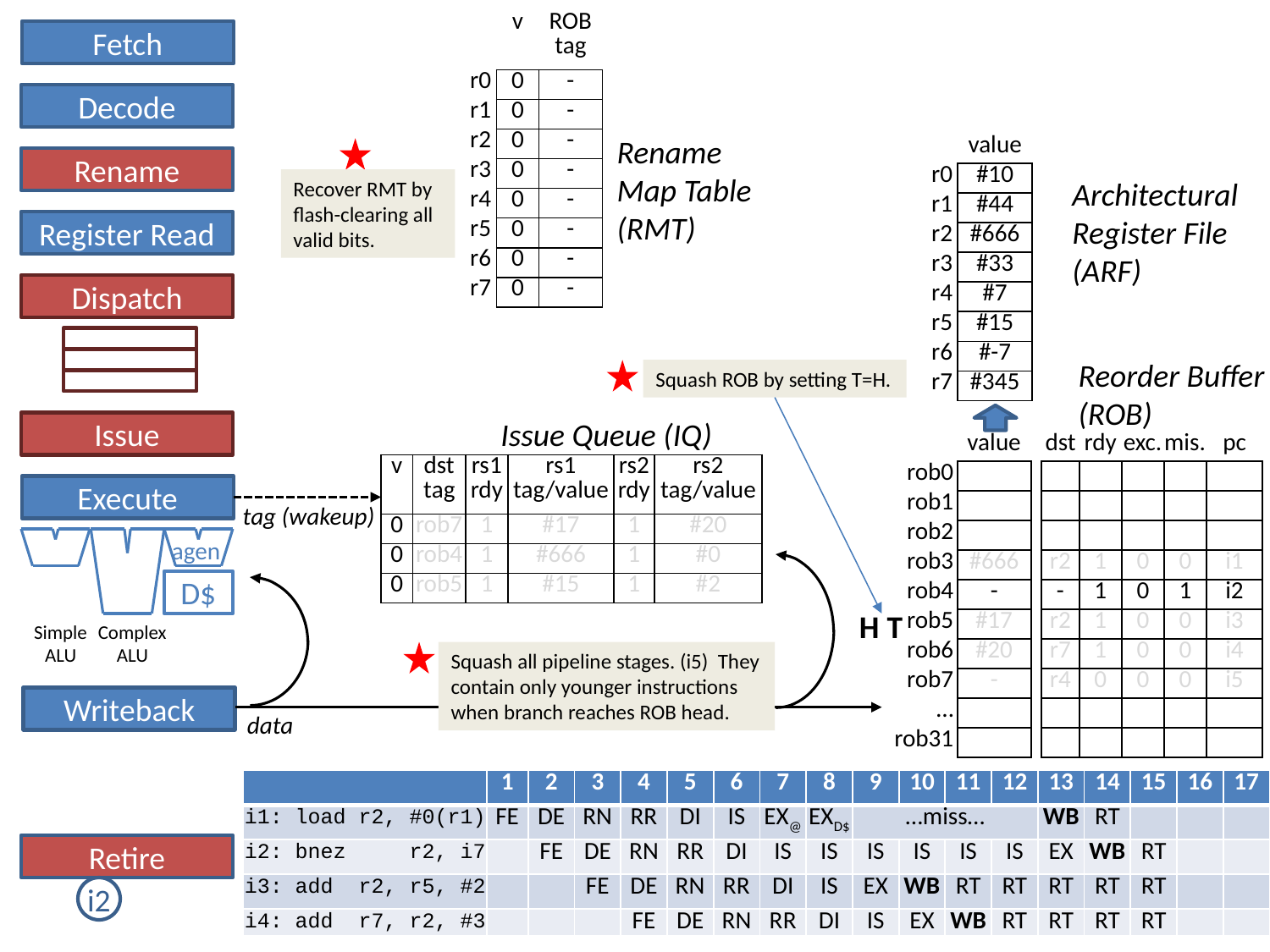

|  | v | ROB tag |
| --- | --- | --- |
| r0 | 0 | - |
| r1 | 0 | - |
| r2 | 0 | - |
| r3 | 0 | - |
| r4 | 0 | - |
| r5 | 0 | - |
| r6 | 0 | - |
| r7 | 0 | - |
Fetch
Decode
Rename Map Table (RMT)
|  | value |
| --- | --- |
| r0 | #10 |
| r1 | #44 |
| r2 | #666 |
| r3 | #33 |
| r4 | #7 |
| r5 | #15 |
| r6 | #-7 |
| r7 | #345 |

Rename
Architectural Register File (ARF)
Recover RMT by flash-clearing all valid bits.
Register Read
Dispatch

Reorder Buffer (ROB)
Squash ROB by setting T=H.

Issue Queue (IQ)
Issue
|  | value |  | dst | rdy | exc. | mis. | pc |
| --- | --- | --- | --- | --- | --- | --- | --- |
| rob0 |  |  |  |  |  |  |  |
| rob1 |  |  |  |  |  |  |  |
| rob2 |  |  |  |  |  |  |  |
| rob3 | #666 |  | r2 | 1 | 0 | 0 | i1 |
| rob4 | - |  | - | 1 | 0 | 1 | i2 |
| rob5 | #17 |  | r2 | 1 | 0 | 0 | i3 |
| rob6 | #20 |  | r7 | 1 | 0 | 0 | i4 |
| rob7 | - |  | r4 | 0 | 0 | 0 | i5 |
| … |  |  |  |  |  |  |  |
| rob31 |  |  |  |  |  |  |  |
| v | dst tag | rs1 rdy | rs1 tag/value | rs2 rdy | rs2 tag/value |
| --- | --- | --- | --- | --- | --- |
| 0 | rob7 | 1 | #17 | 1 | #20 |
| 0 | rob4 | 1 | #666 | 1 | #0 |
| 0 | rob5 | 1 | #15 | 1 | #2 |
Execute
tag (wakeup)
agen

D$

H
T
Simple
ALU
Complex
ALU

Squash all pipeline stages. (i5)  They contain only younger instructions when branch reaches ROB head.
Writeback
data
|  | 1 | 2 | 3 | 4 | 5 | 6 | 7 | 8 | 9 | 10 | 11 | 12 | 13 | 14 | 15 | 16 | 17 |
| --- | --- | --- | --- | --- | --- | --- | --- | --- | --- | --- | --- | --- | --- | --- | --- | --- | --- |
| i1: load r2, #0(r1) | FE | DE | RN | RR | DI | IS | EX@ | EXD$ | …miss… |  |  |  | WB | RT |  |  |  |
| i2: bnez r2, i7 |  | FE | DE | RN | RR | DI | IS | IS | IS | IS | IS | IS | EX | WB | RT |  |  |
| i3: add r2, r5, #2 |  |  | FE | DE | RN | RR | DI | IS | EX | WB | RT | RT | RT | RT | RT |  |  |
| i4: add r7, r2, #3 |  |  |  | FE | DE | RN | RR | DI | IS | EX | WB | RT | RT | RT | RT |  |  |
Retire
i2
92